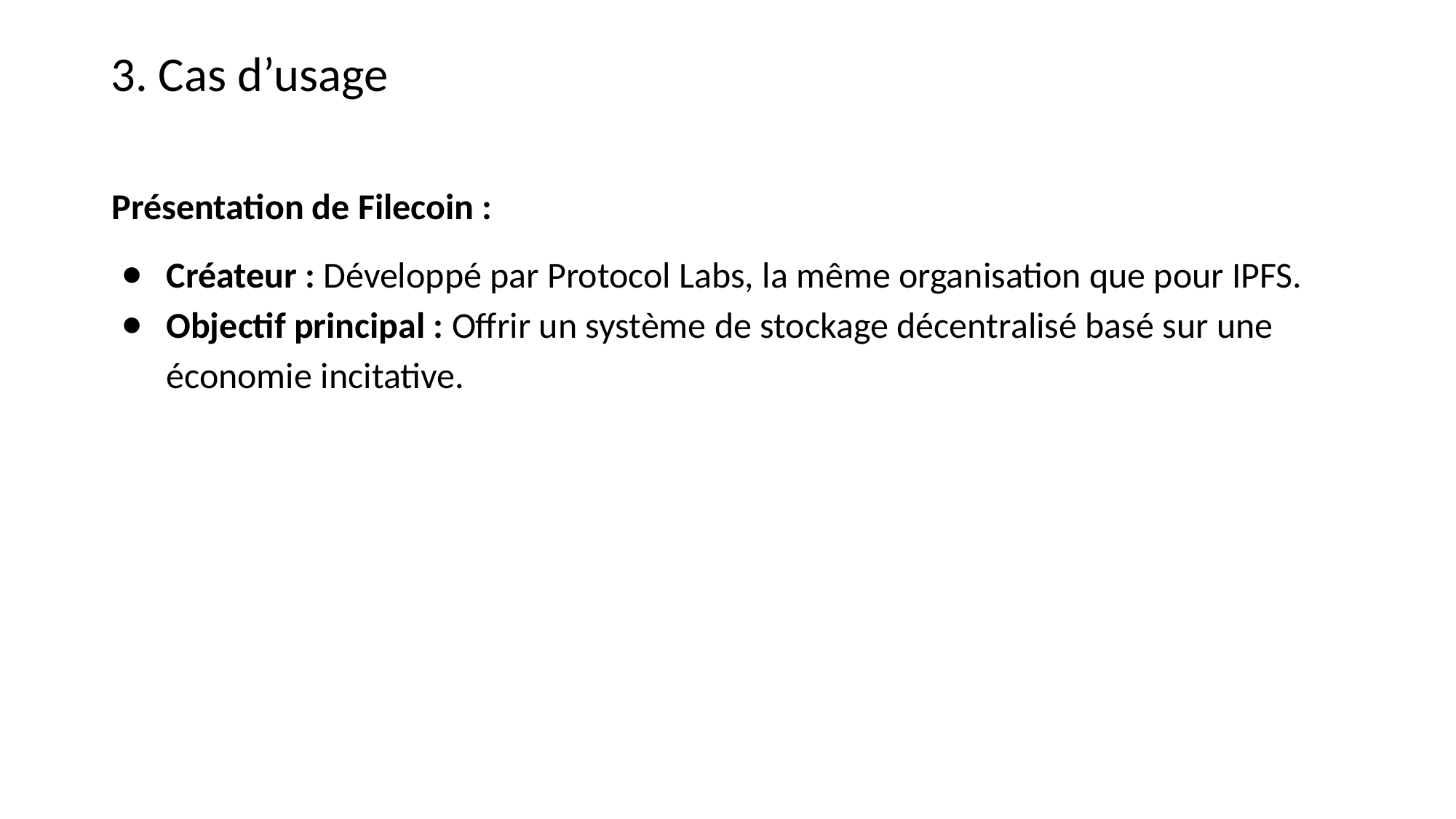

3. Cas d’usage
Présentation de Filecoin :
Créateur : Développé par Protocol Labs, la même organisation que pour IPFS.
Objectif principal : Offrir un système de stockage décentralisé basé sur une économie incitative.